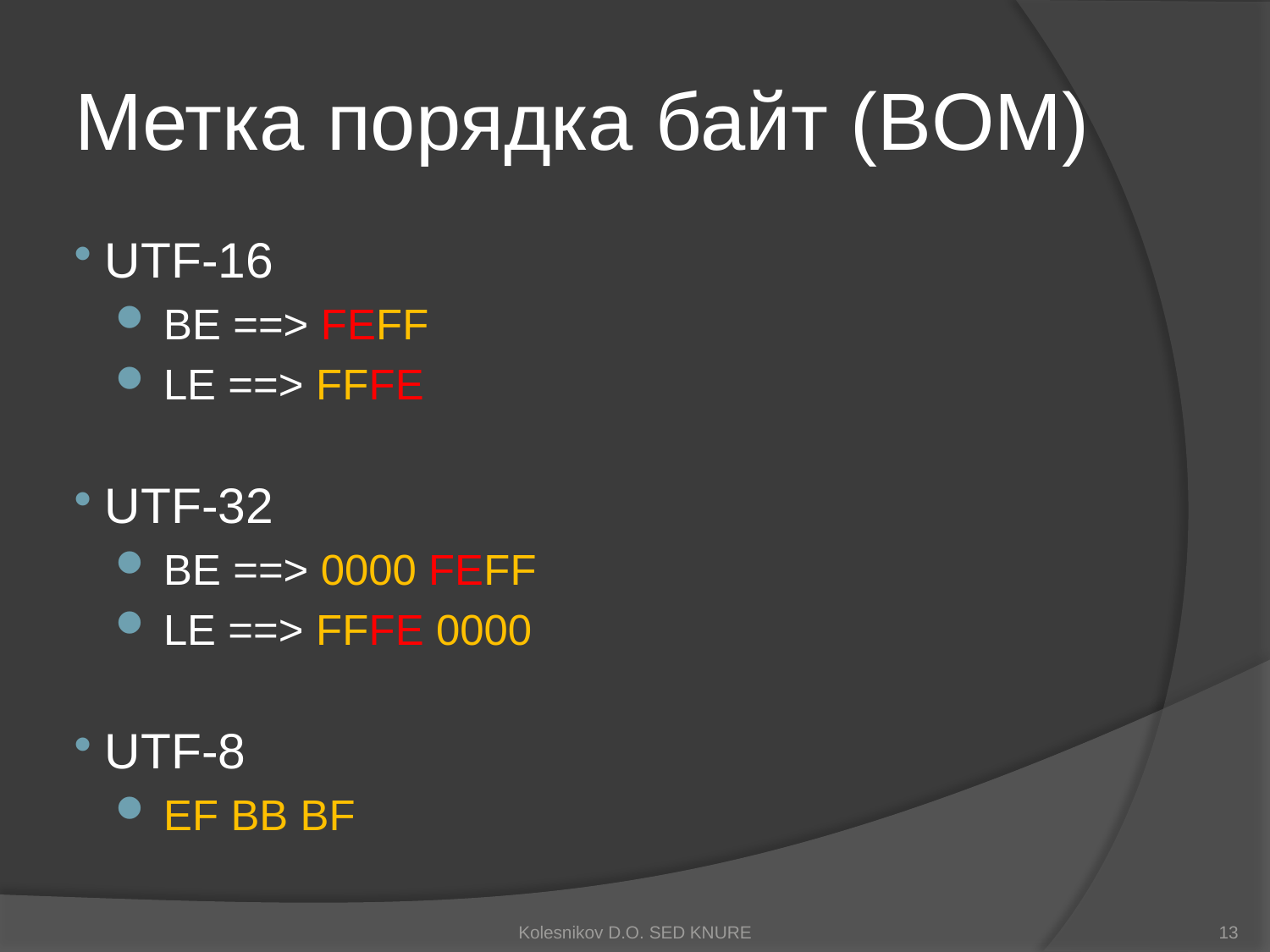

# Метка порядка байт (BOM)
 UTF-16
 BE ==> FEFF
 LE ==> FFFE

 UTF-32
 BE ==> 0000 FEFF
 LE ==> FFFE 0000

 UTF-8
 EF BB BF
Kolesnikov D.O. SED KNURE
13